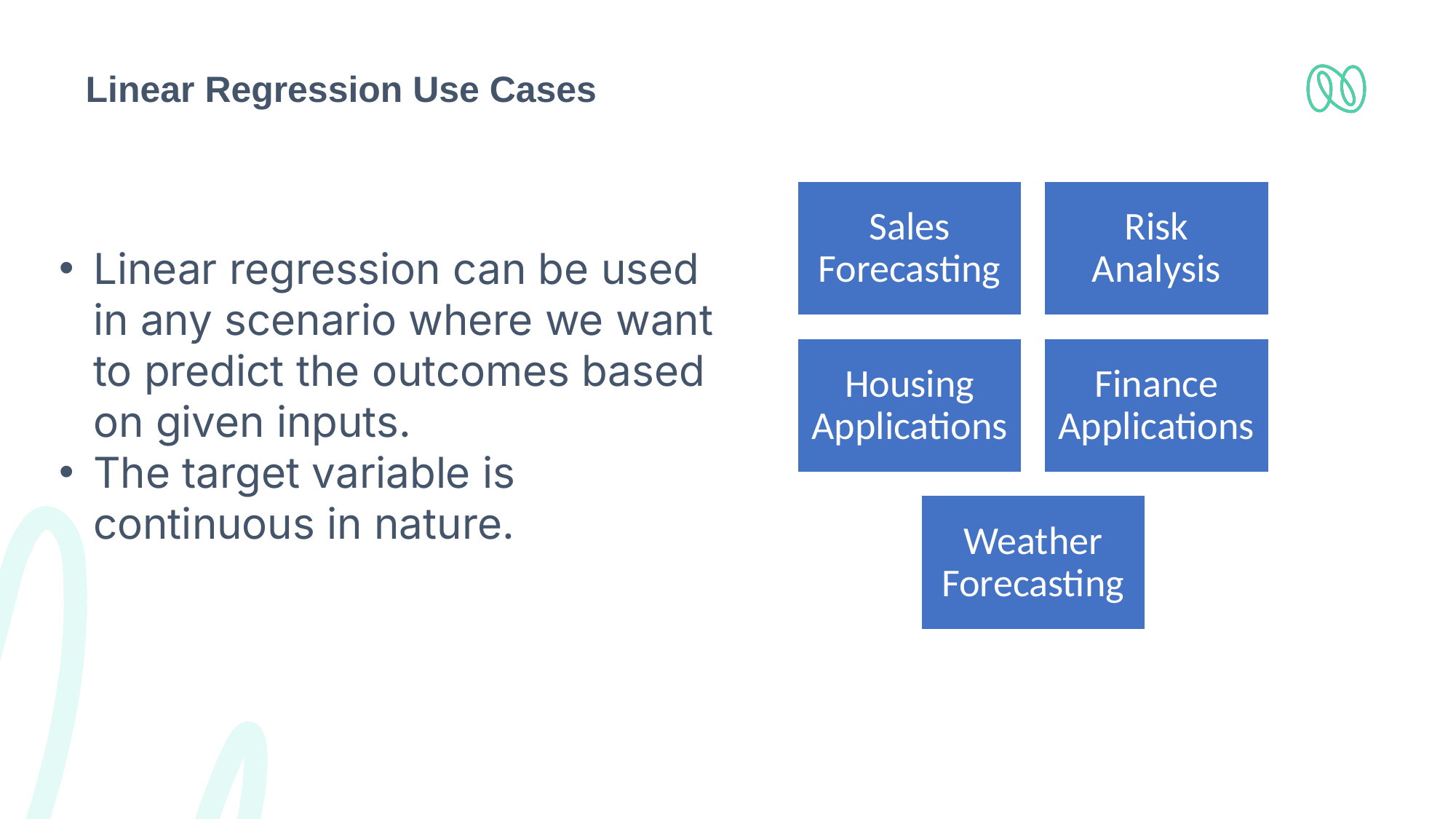

# Linear Regression Use Cases
Sales Forecasting
Risk Analysis
Housing Applications
Finance Applications
Weather Forecasting
Linear regression can be used in any scenario where we want to predict the outcomes based on given inputs.
The target variable is continuous in nature.